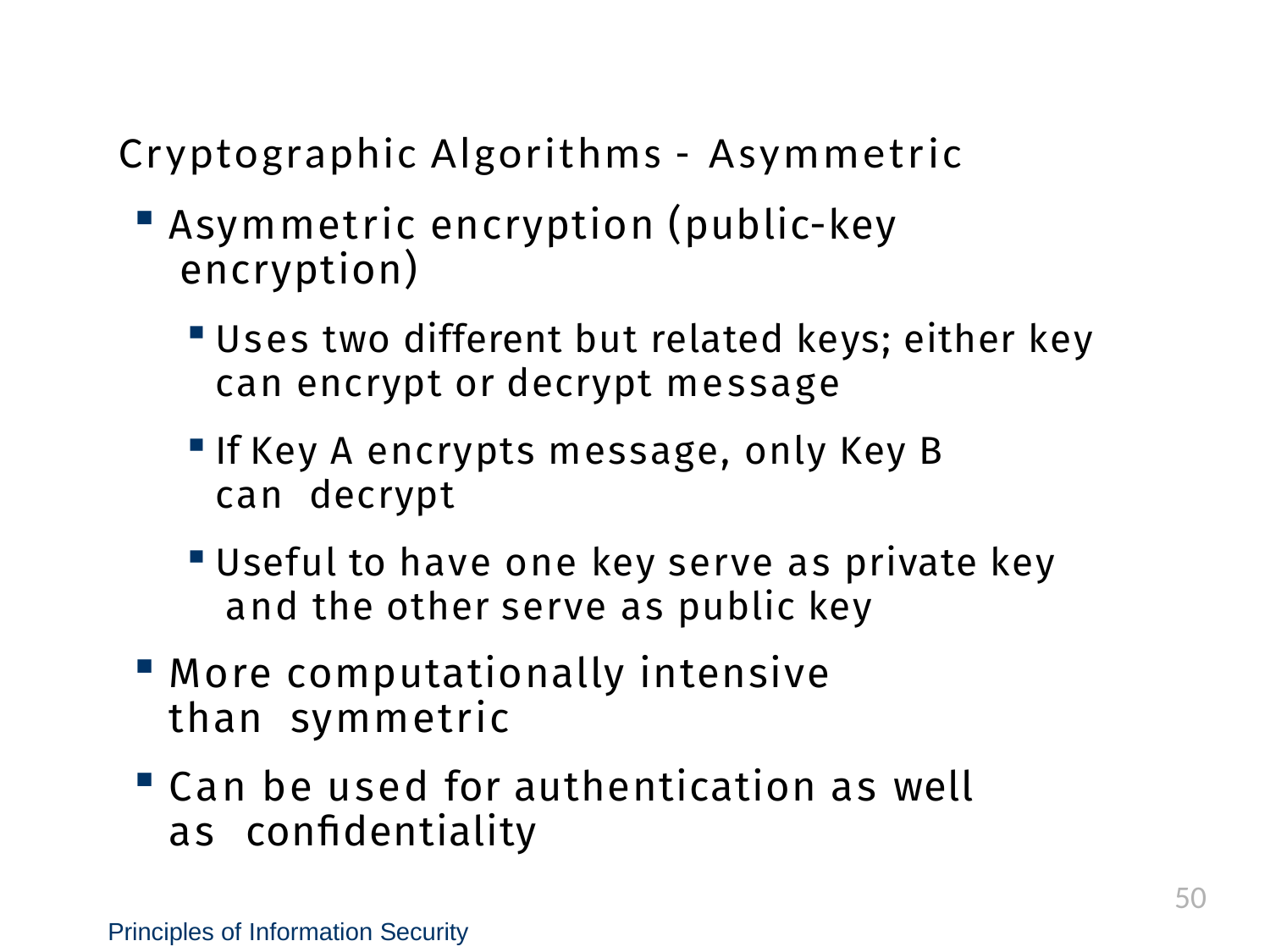

# Cryptographic Algorithms -  Asymmetric
Asymmetric encryption (public-key  encryption)
Uses two different but related keys; either key  can encrypt or decrypt message
If Key A encrypts message, only Key B can  decrypt
Useful to have one key serve as private key  and the other serve as public key
More computationally intensive than  symmetric
Can be used for authentication as well as  confidentiality
50
Principles of Information Security